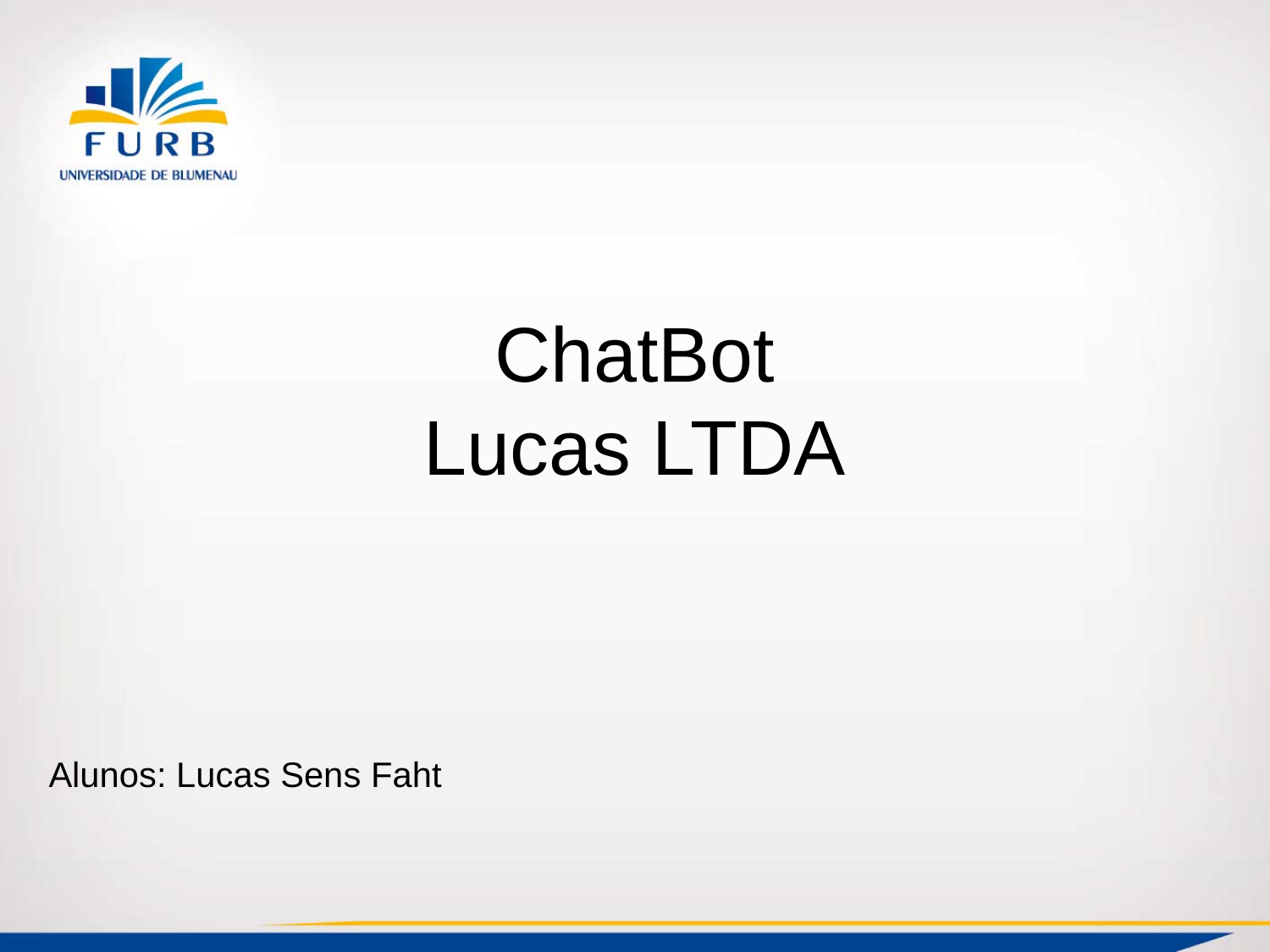

# ChatBot Lucas LTDA
Alunos: Lucas Sens Faht